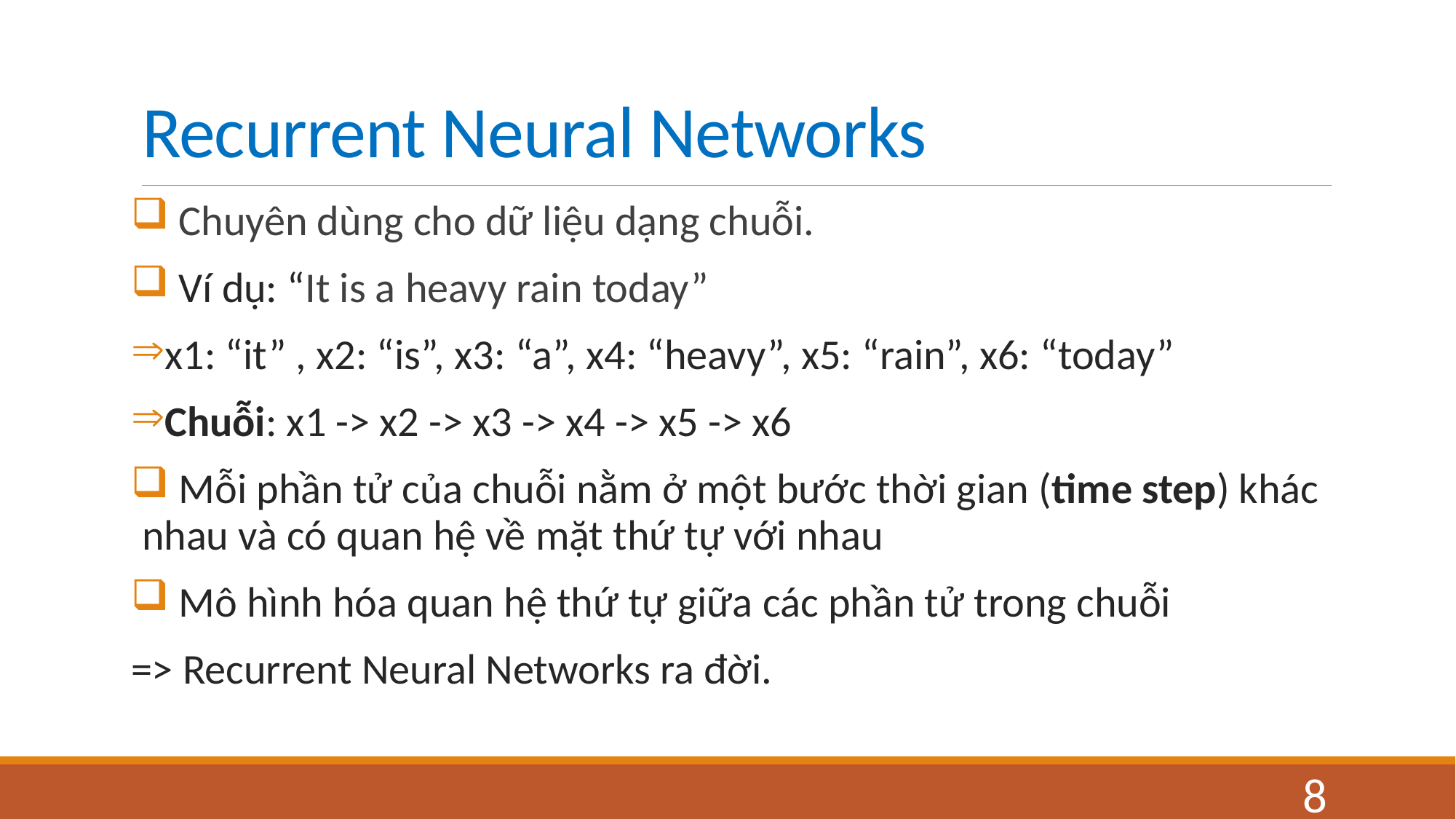

# Recurrent Neural Networks
 Chuyên dùng cho dữ liệu dạng chuỗi.
 Ví dụ: “It is a heavy rain today”
x1: “it” , x2: “is”, x3: “a”, x4: “heavy”, x5: “rain”, x6: “today”
Chuỗi: x1 -> x2 -> x3 -> x4 -> x5 -> x6
 Mỗi phần tử của chuỗi nằm ở một bước thời gian (time step) khác nhau và có quan hệ về mặt thứ tự với nhau
 Mô hình hóa quan hệ thứ tự giữa các phần tử trong chuỗi
=> Recurrent Neural Networks ra đời.
8